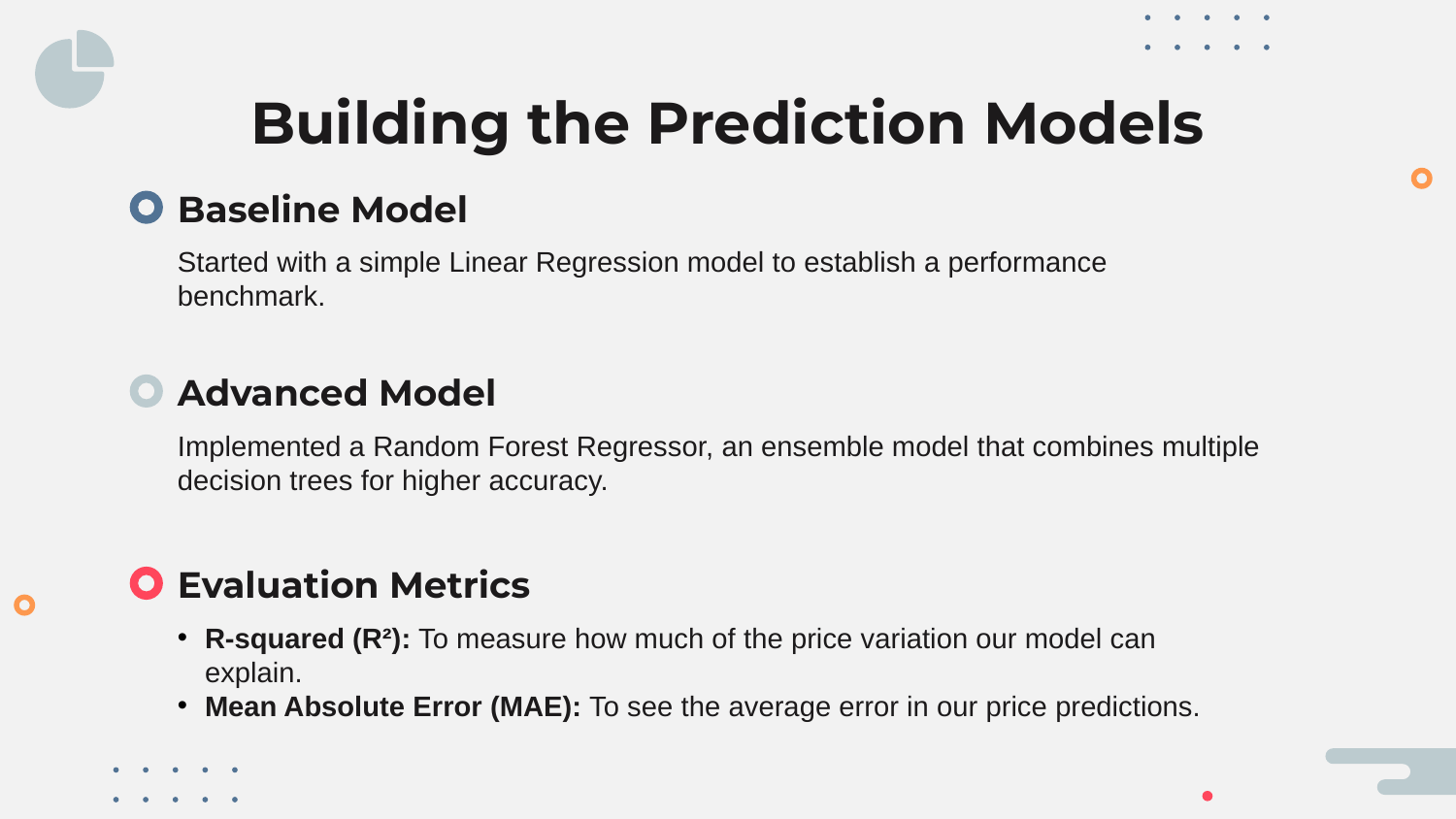

# Building the Prediction Models
Baseline Model

Started with a simple Linear Regression model to establish a performance benchmark.
Advanced Model

Implemented a Random Forest Regressor, an ensemble model that combines multiple decision trees for higher accuracy.
Evaluation Metrics

R-squared (R²): To measure how much of the price variation our model can explain.
Mean Absolute Error (MAE): To see the average error in our price predictions.